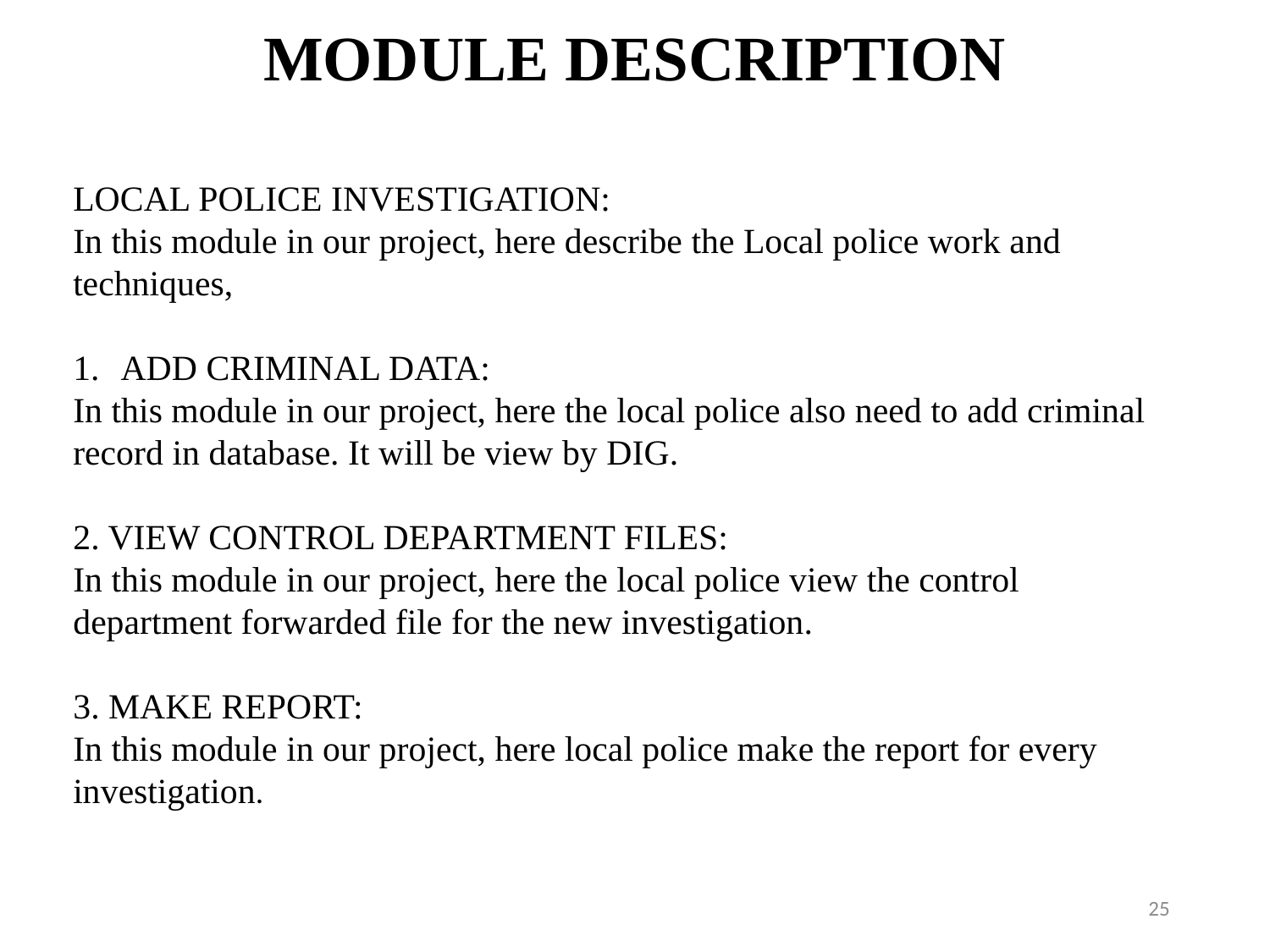

# MODULE DESCRIPTION
LOCAL POLICE INVESTIGATION:
In this module in our project, here describe the Local police work and techniques,

ADD CRIMINAL DATA:
In this module in our project, here the local police also need to add criminal record in database. It will be view by DIG.

2. VIEW CONTROL DEPARTMENT FILES:
In this module in our project, here the local police view the control department forwarded file for the new investigation.

3. MAKE REPORT:
In this module in our project, here local police make the report for every investigation.
25